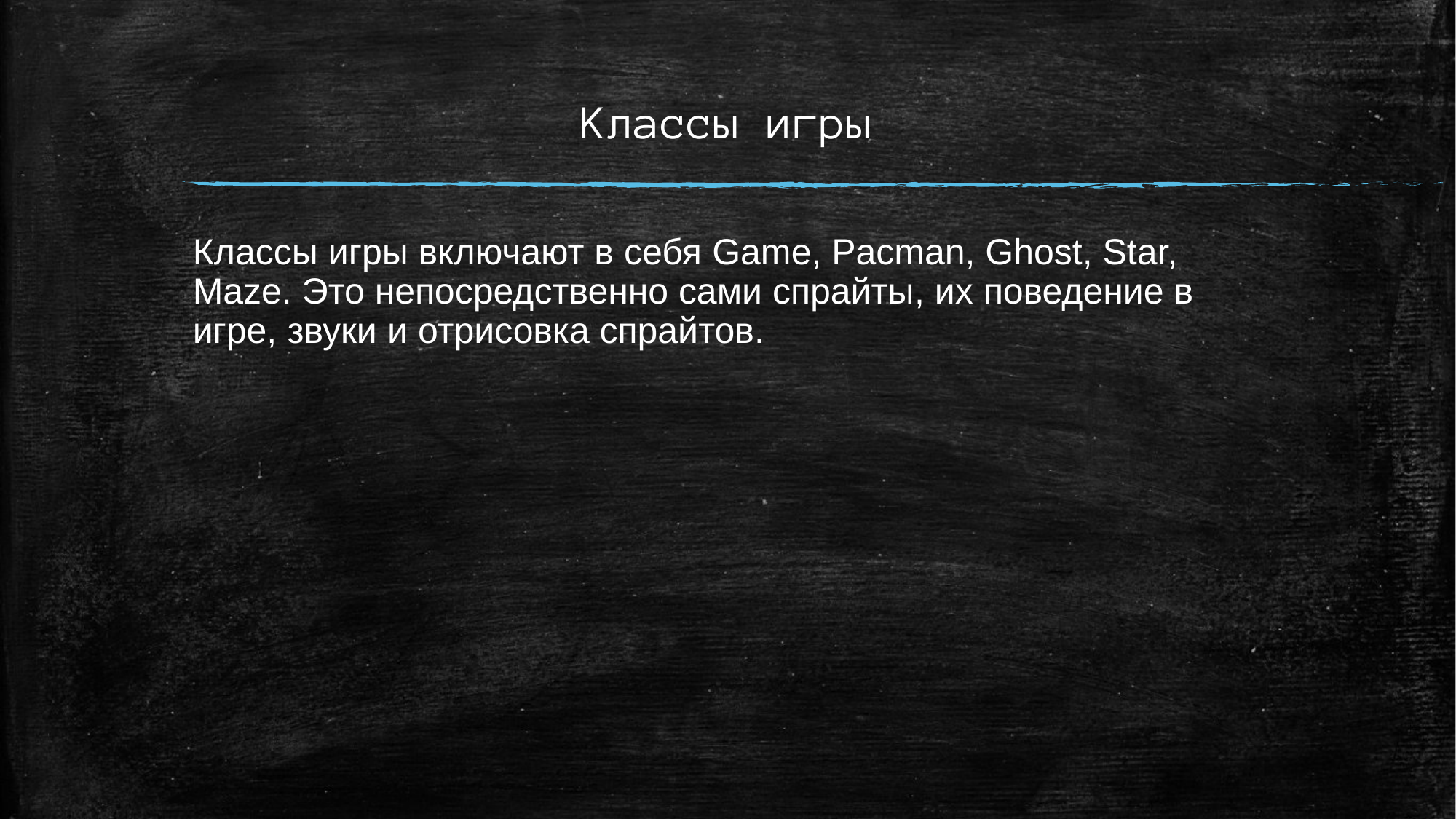

# Классы игры
Классы игры включают в себя Game, Pacman, Ghost, Star, Maze. Это непосредственно сами спрайты, их поведение в игре, звуки и отрисовка спрайтов.